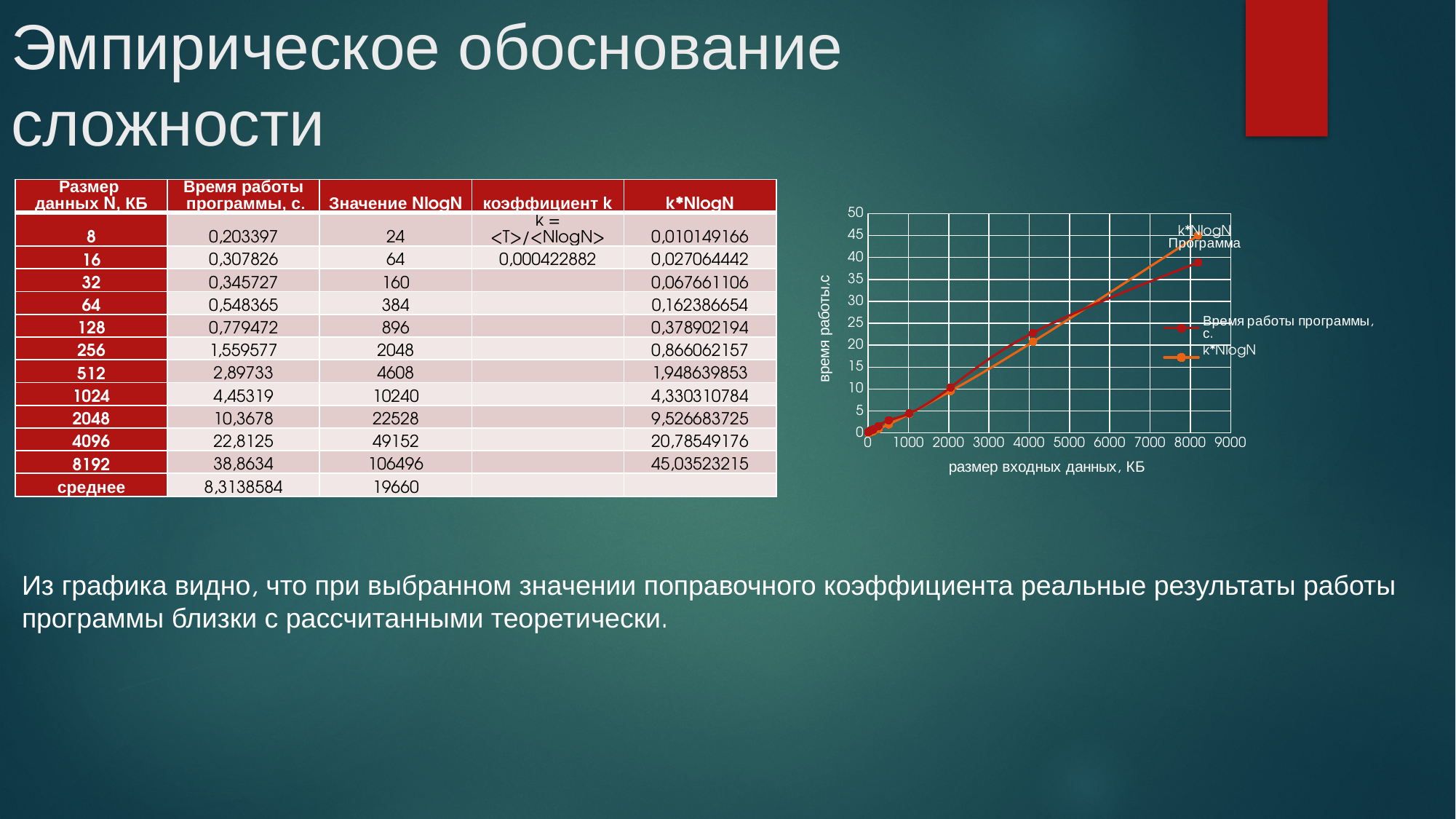

# Эмпирическое обоснование сложности

### Chart: k*NlogN

Программа

| Category | Время работы программы, с. | k*NlogN |
|---|---|---|
| Размер данных N, КБ | Время работы программы, с. | Значение NlogN | коэффициент k | k\*NlogN |
| --- | --- | --- | --- | --- |
| 8 | 0,203397 | 24 | k = <T>/<NlogN> | 0,010149166 |
| 16 | 0,307826 | 64 | 0,000422882 | 0,027064442 |
| 32 | 0,345727 | 160 |  | 0,067661106 |
| 64 | 0,548365 | 384 |  | 0,162386654 |
| 128 | 0,779472 | 896 |  | 0,378902194 |
| 256 | 1,559577 | 2048 |  | 0,866062157 |
| 512 | 2,89733 | 4608 |  | 1,948639853 |
| 1024 | 4,45319 | 10240 |  | 4,330310784 |
| 2048 | 10,3678 | 22528 |  | 9,526683725 |
| 4096 | 22,8125 | 49152 |  | 20,78549176 |
| 8192 | 38,8634 | 106496 |  | 45,03523215 |
| среднее | 8,3138584 | 19660 |  |  |
Из графика видно, что при выбранном значении поправочного коэффициента реальные результаты работы программы близки с рассчитанными теоретически.